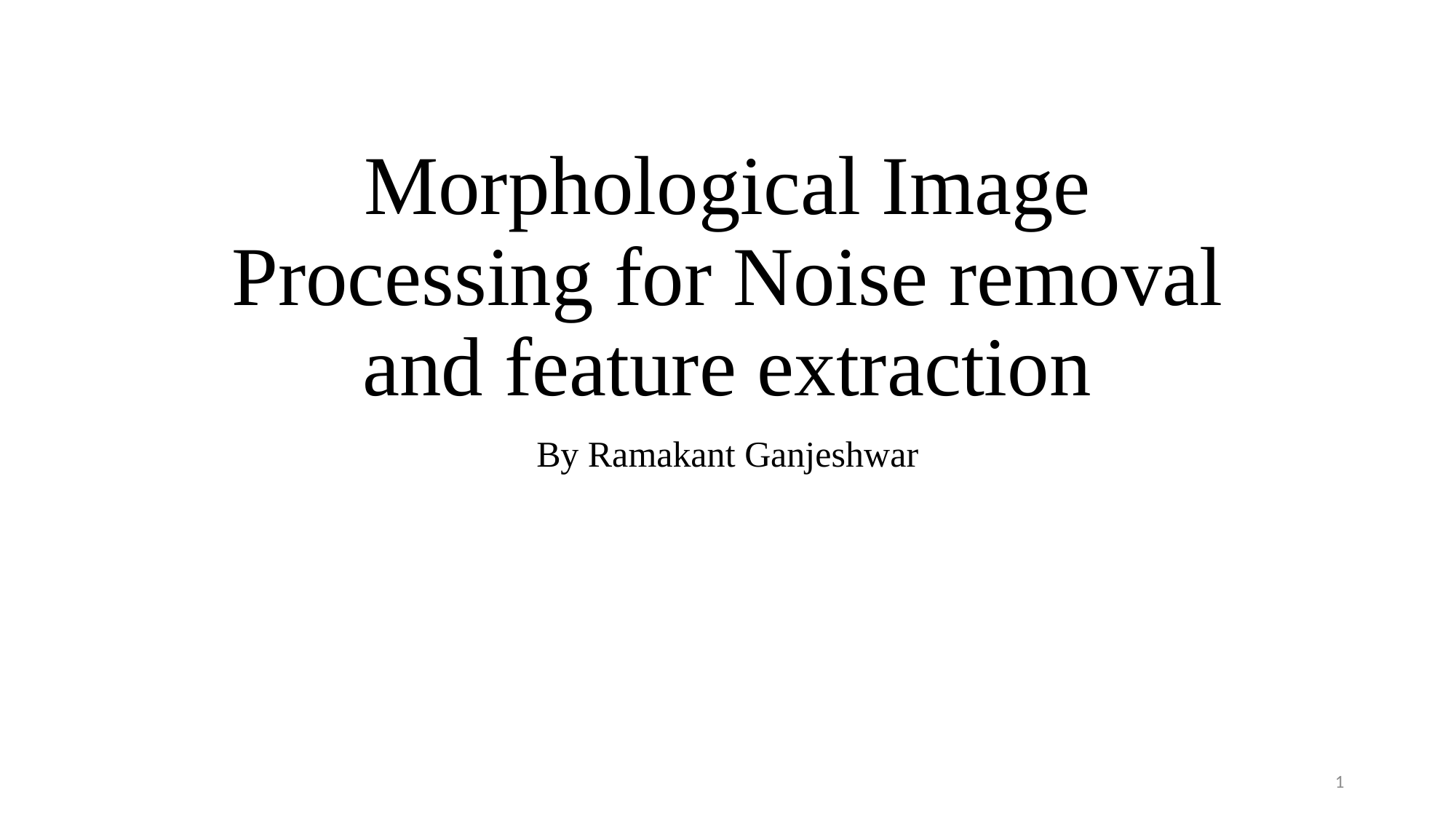

# Morphological Image Processing for Noise removal and feature extraction
By Ramakant Ganjeshwar
1